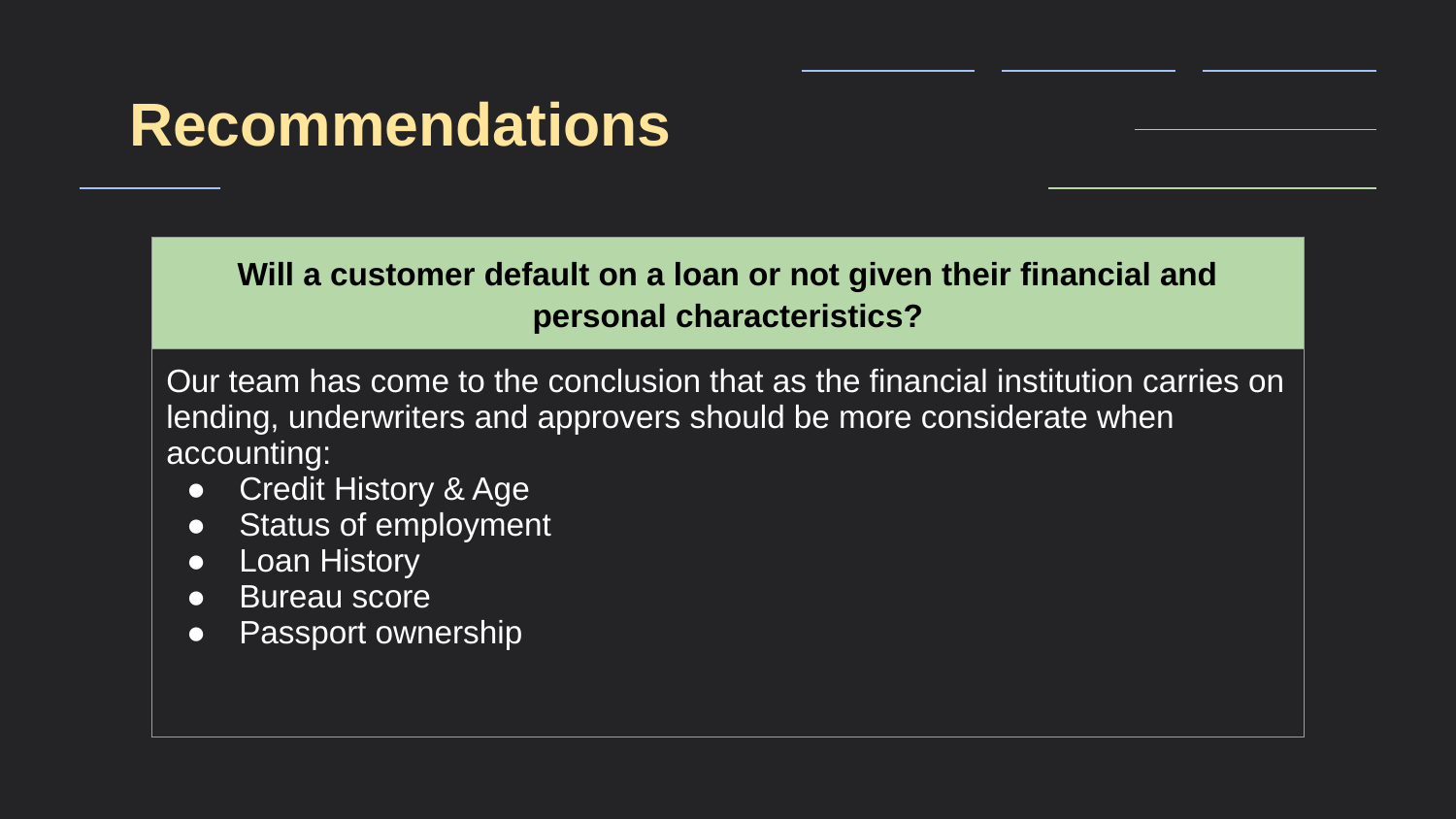

# Recommendations
| Will a customer default on a loan or not given their financial and personal characteristics? |
| --- |
| Our team has come to the conclusion that as the financial institution carries on lending, underwriters and approvers should be more considerate when accounting: Credit History & Age Status of employment Loan History Bureau score Passport ownership |